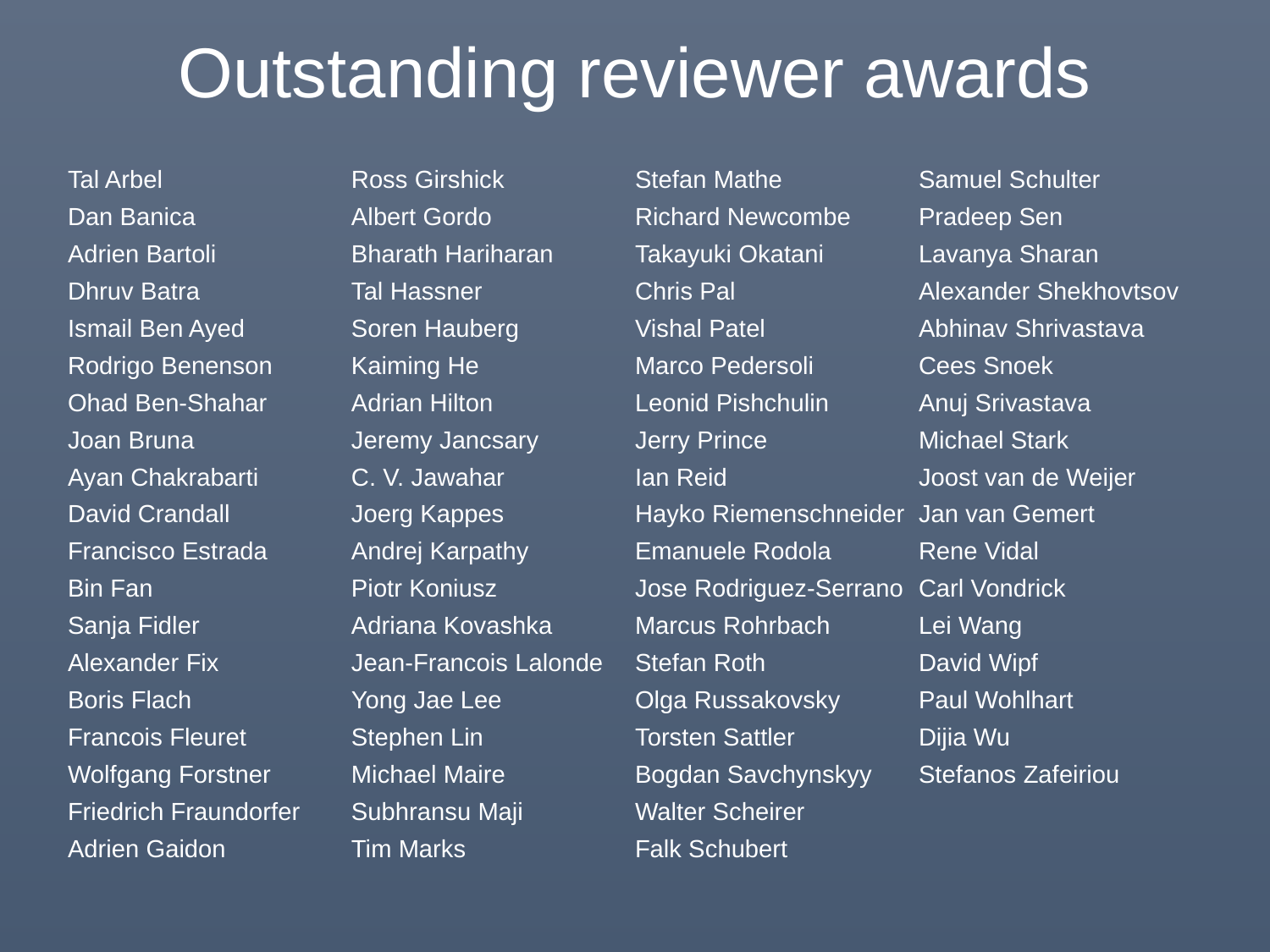

# Outstanding reviewer awards
Tal Arbel
Dan Banica
Adrien Bartoli
Dhruv Batra
Ismail Ben Ayed
Rodrigo Benenson
Ohad Ben-Shahar
Joan Bruna
Ayan Chakrabarti
David Crandall
Francisco Estrada
Bin Fan
Sanja Fidler
Alexander Fix
Boris Flach
Francois Fleuret
Wolfgang Forstner
Friedrich Fraundorfer
Adrien Gaidon
Ross Girshick
Albert Gordo
Bharath Hariharan
Tal Hassner
Soren Hauberg
Kaiming He
Adrian Hilton
Jeremy Jancsary
C. V. Jawahar
Joerg Kappes
Andrej Karpathy
Piotr Koniusz
Adriana Kovashka
Jean-Francois Lalonde
Yong Jae Lee
Stephen Lin
Michael Maire
Subhransu Maji
Tim Marks
Stefan Mathe
Richard Newcombe
Takayuki Okatani
Chris Pal
Vishal Patel
Marco Pedersoli
Leonid Pishchulin
Jerry Prince
Ian Reid
Hayko Riemenschneider
Emanuele Rodola
Jose Rodriguez-Serrano
Marcus Rohrbach
Stefan Roth
Olga Russakovsky
Torsten Sattler
Bogdan Savchynskyy
Walter Scheirer
Falk Schubert
Samuel Schulter
Pradeep Sen
Lavanya Sharan
Alexander Shekhovtsov
Abhinav Shrivastava
Cees Snoek
Anuj Srivastava
Michael Stark
Joost van de Weijer
Jan van Gemert
Rene Vidal
Carl Vondrick
Lei Wang
David Wipf
Paul Wohlhart
Dijia Wu
Stefanos Zafeiriou